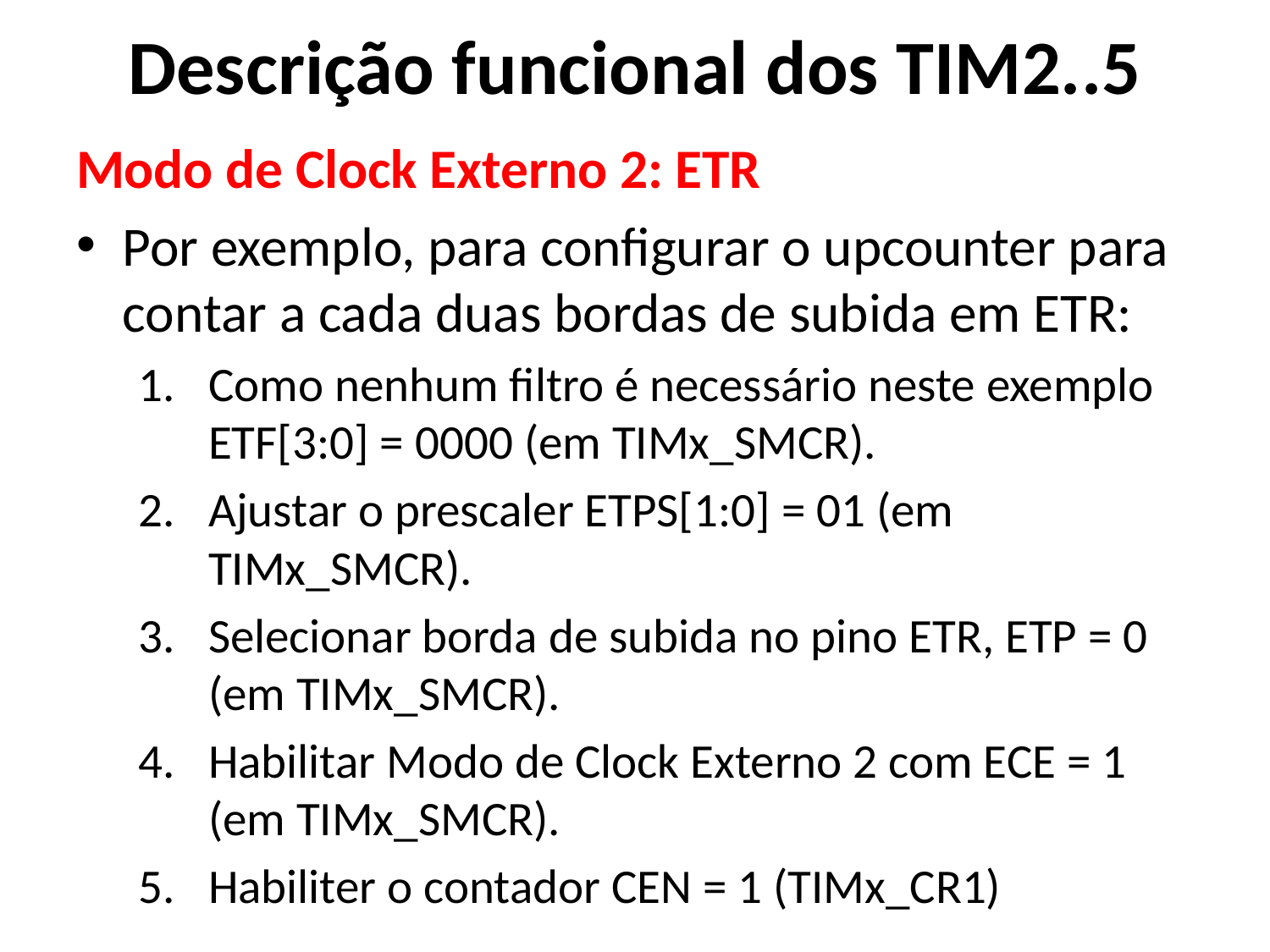

# Descrição funcional dos TIM2..5
Modo de Clock Externo 2: ETR
Por exemplo, para configurar o upcounter para contar a cada duas bordas de subida em ETR:
Como nenhum filtro é necessário neste exemplo ETF[3:0] = 0000 (em TIMx_SMCR).
Ajustar o prescaler ETPS[1:0] = 01 (em TIMx_SMCR).
Selecionar borda de subida no pino ETR, ETP = 0 (em TIMx_SMCR).
Habilitar Modo de Clock Externo 2 com ECE = 1 (em TIMx_SMCR).
Habiliter o contador CEN = 1 (TIMx_CR1)